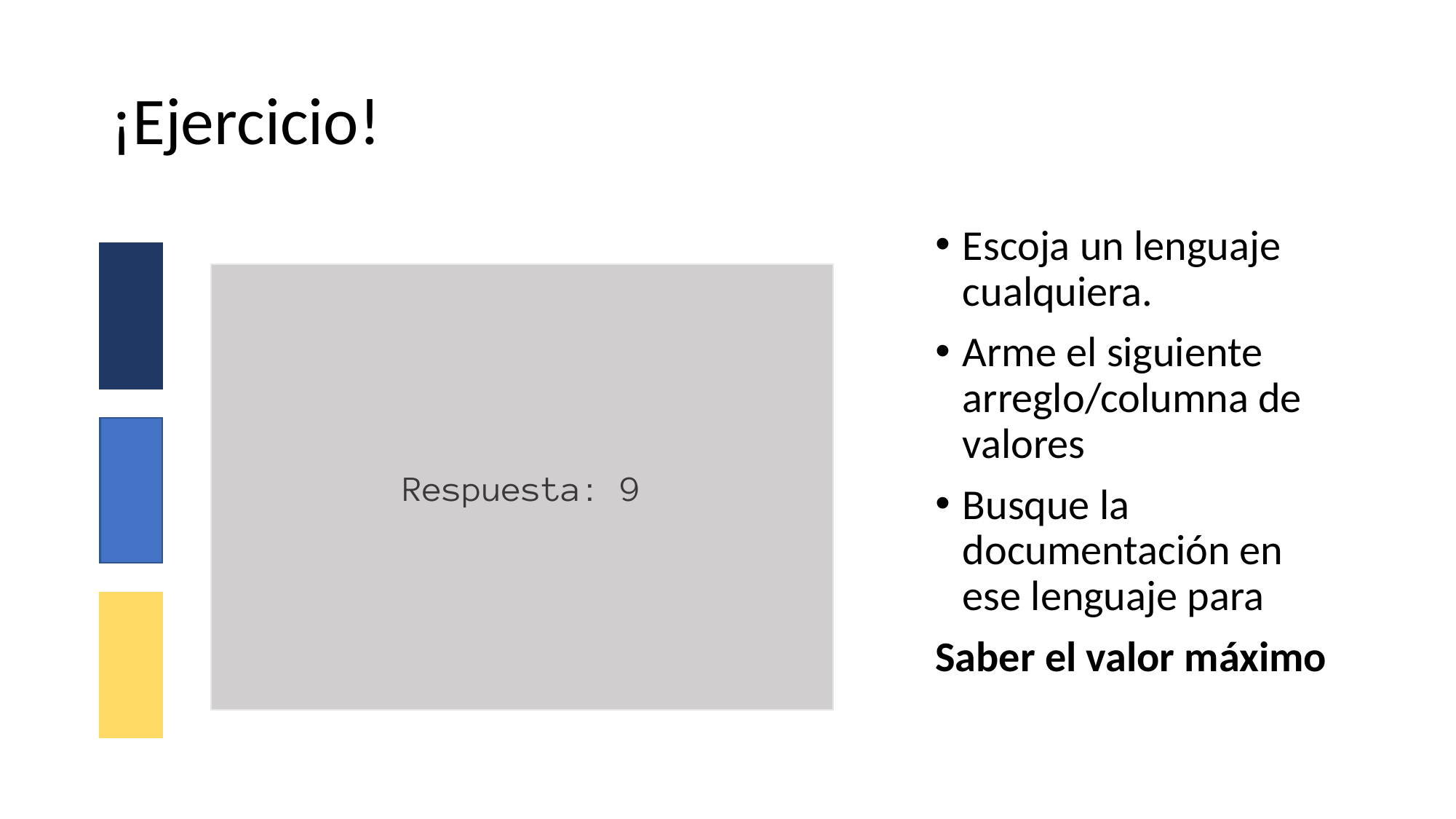

# ¡Ejercicio!
Escoja un lenguaje cualquiera.
Arme el siguiente arreglo/columna de valores
Busque la documentación en ese lenguaje para
Saber el valor máximo

Respuesta: 9